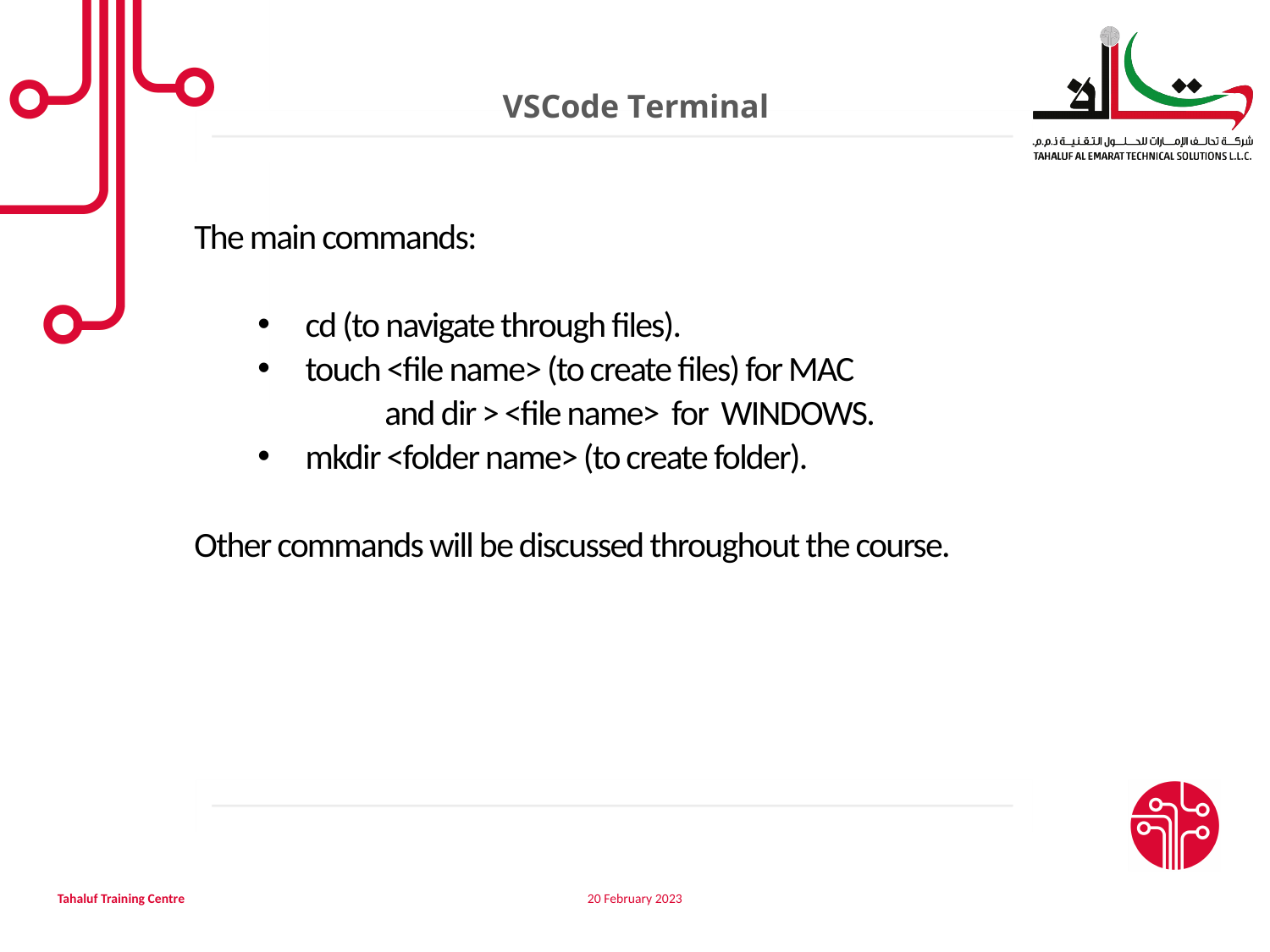

VSCode Terminal
The main commands:

cd (to navigate through files).
touch <file name> (to create files) for MAC
 	and dir > <file name>  for  WINDOWS.
mkdir <folder name> (to create folder).

Other commands will be discussed throughout the course.